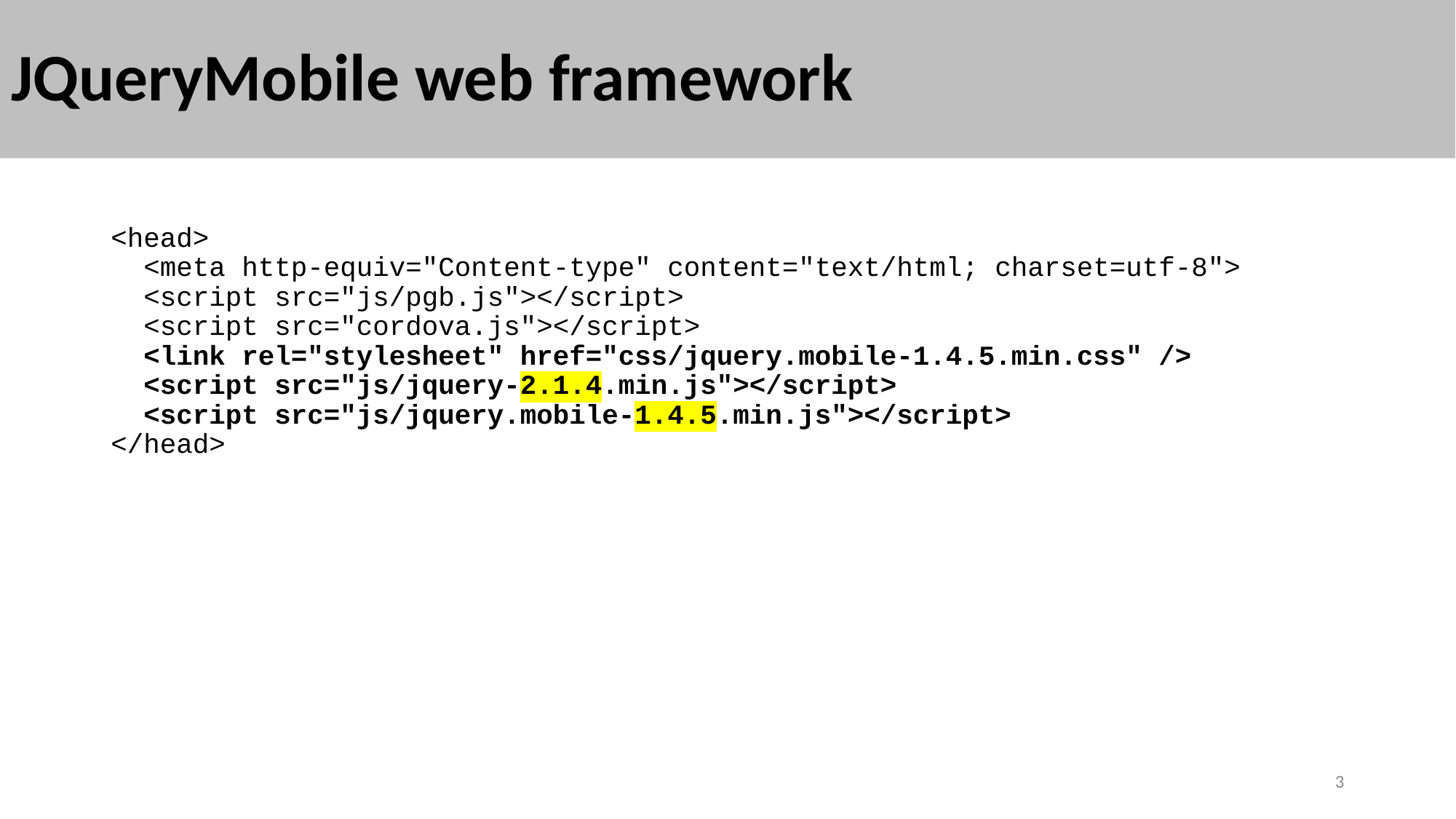

# JQueryMobile web framework
<head>
  <meta http-equiv="Content-type" content="text/html; charset=utf-8">
  <script src="js/pgb.js"></script>
  <script src="cordova.js"></script>
  <link rel="stylesheet" href="css/jquery.mobile-1.4.5.min.css" />
  <script src="js/jquery-2.1.4.min.js"></script>
  <script src="js/jquery.mobile-1.4.5.min.js"></script>
</head>

3